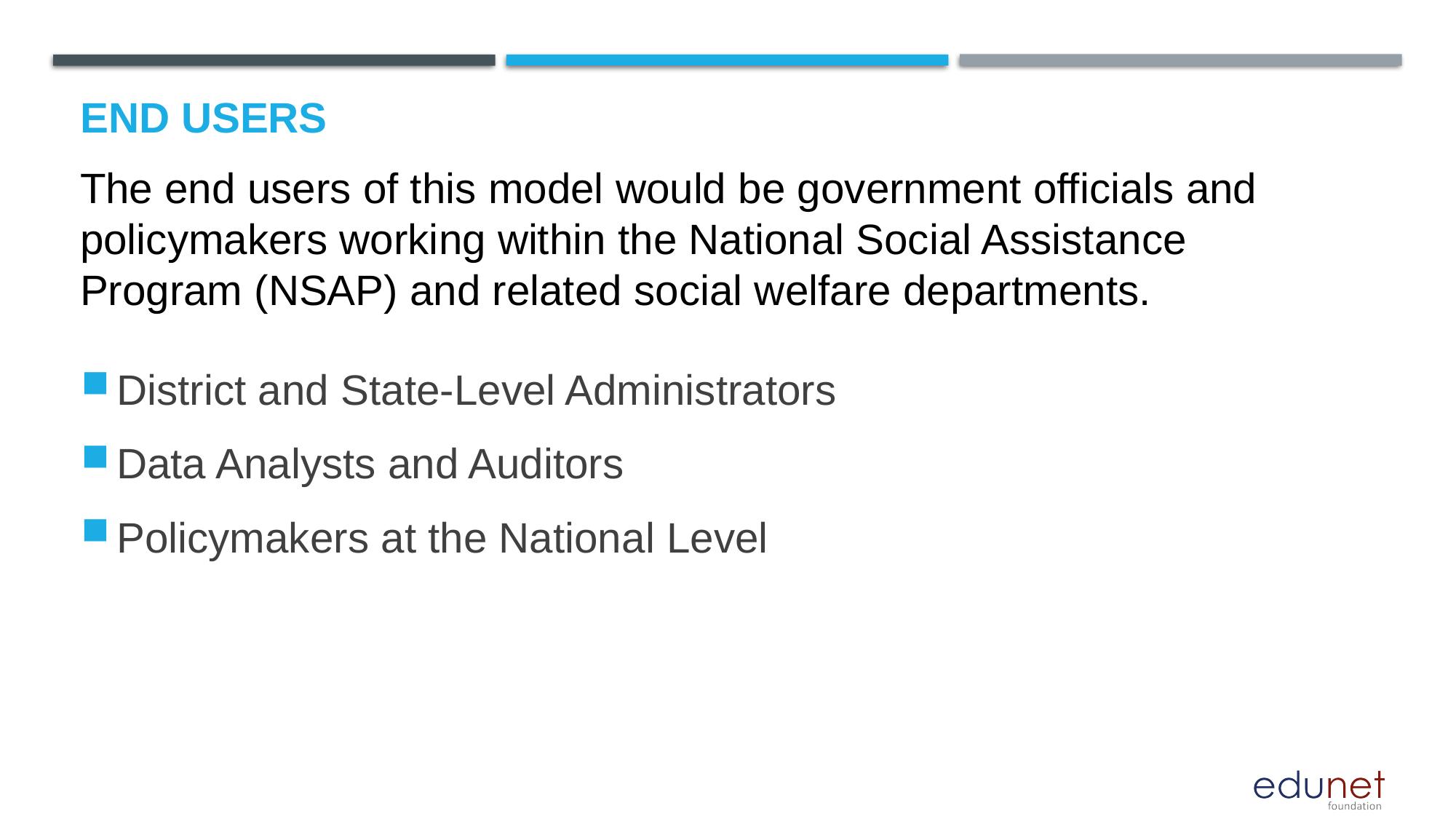

# End users
The end users of this model would be government officials and policymakers working within the National Social Assistance Program (NSAP) and related social welfare departments.
District and State-Level Administrators
Data Analysts and Auditors
Policymakers at the National Level